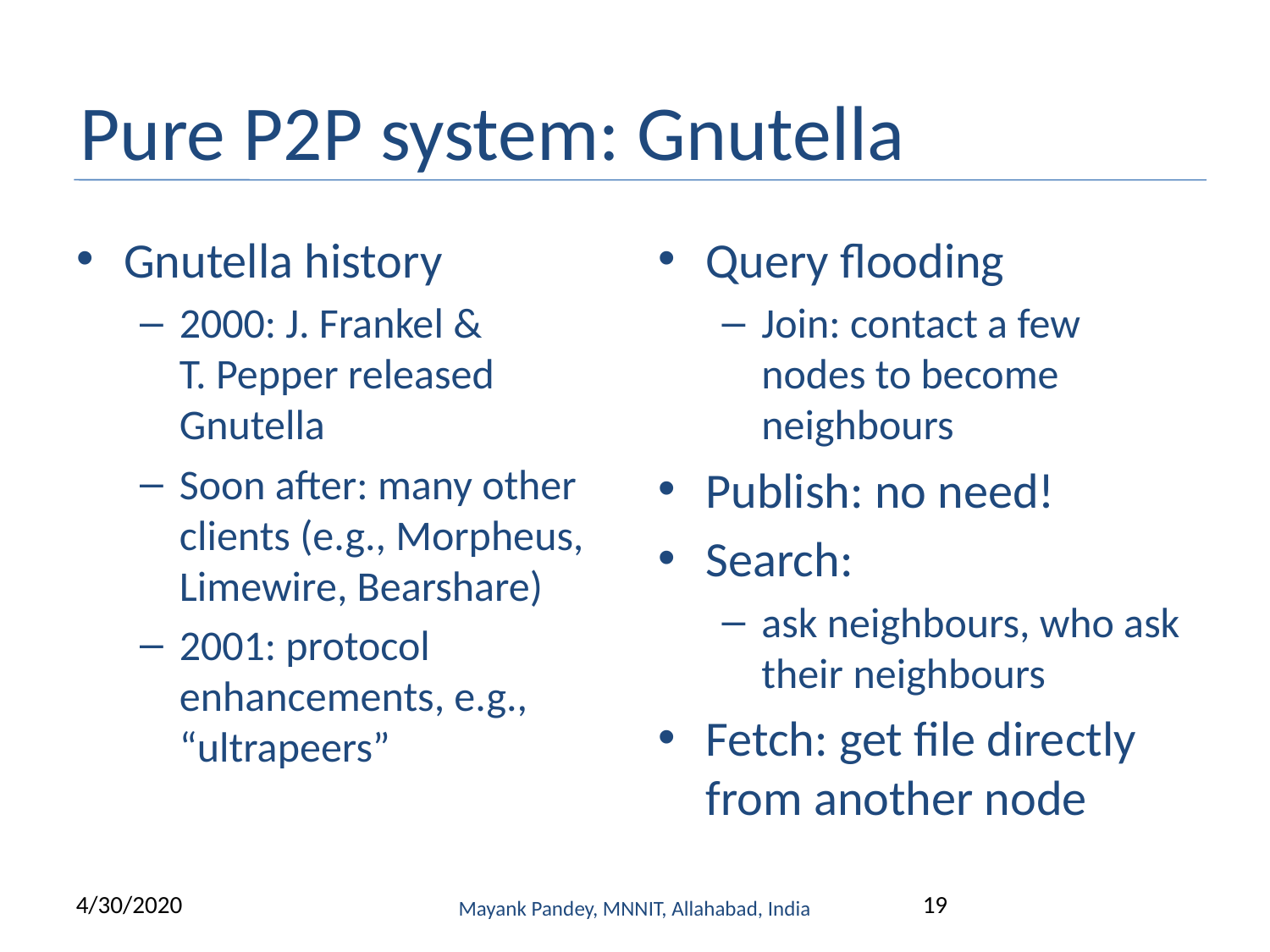

# Pure P2P system: Gnutella
Gnutella history
2000: J. Frankel &
T. Pepper released Gnutella
Soon after: many other clients (e.g., Morpheus, Limewire, Bearshare)
2001: protocol enhancements, e.g., “ultrapeers”

Query flooding
Join: contact a few nodes to become neighbours
Publish: no need!
Search:
ask neighbours, who ask their neighbours
Fetch: get file directly from another node

4/30/2020
Mayank Pandey, MNNIT, Allahabad, India
19